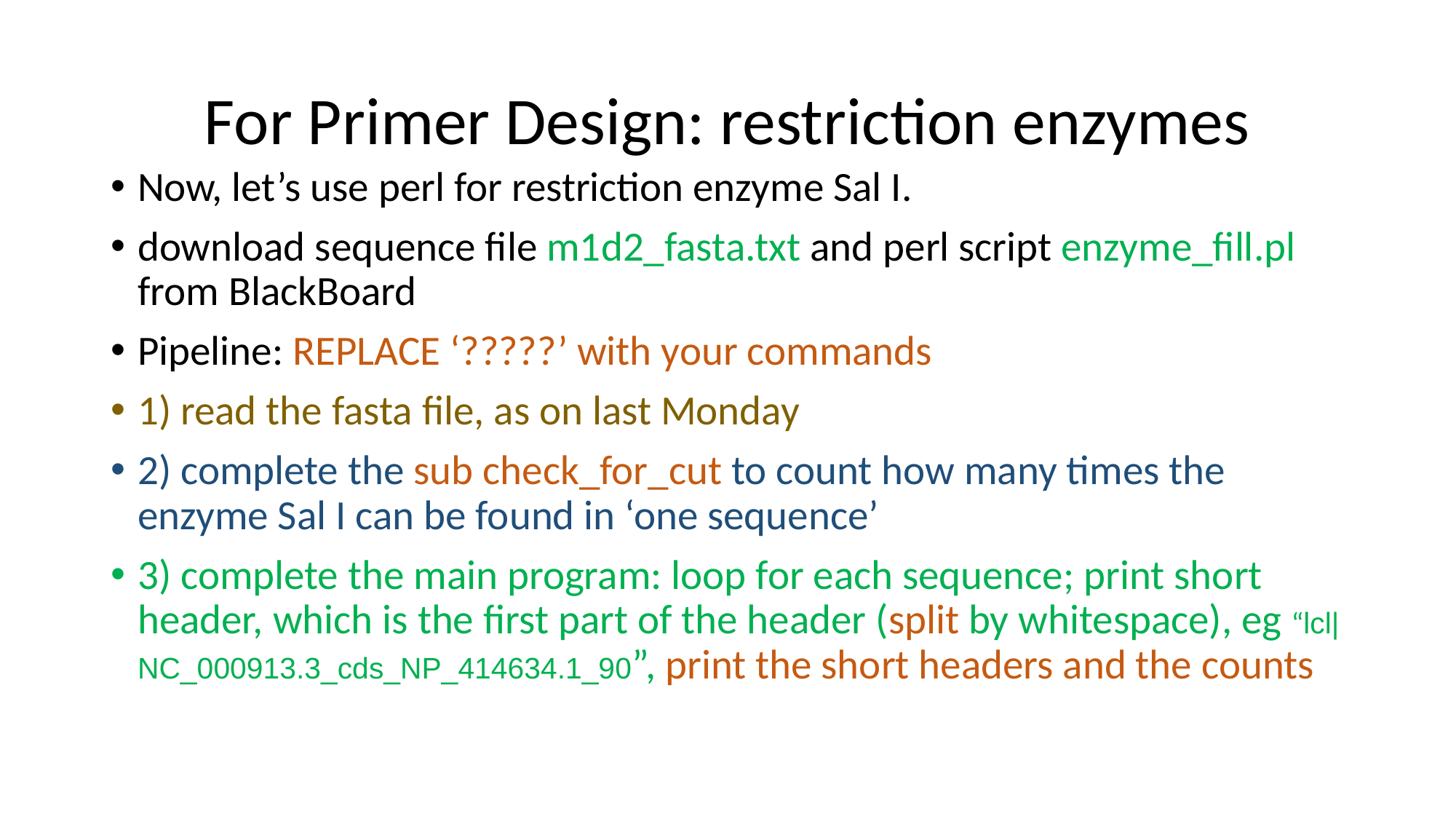

# For Primer Design: restriction enzymes
Now, let’s use perl for restriction enzyme Sal I.
download sequence file m1d2_fasta.txt and perl script enzyme_fill.pl from BlackBoard
Pipeline: REPLACE ‘?????’ with your commands
1) read the fasta file, as on last Monday
2) complete the sub check_for_cut to count how many times the enzyme Sal I can be found in ‘one sequence’
3) complete the main program: loop for each sequence; print short header, which is the first part of the header (split by whitespace), eg “lcl|NC_000913.3_cds_NP_414634.1_90”, print the short headers and the counts